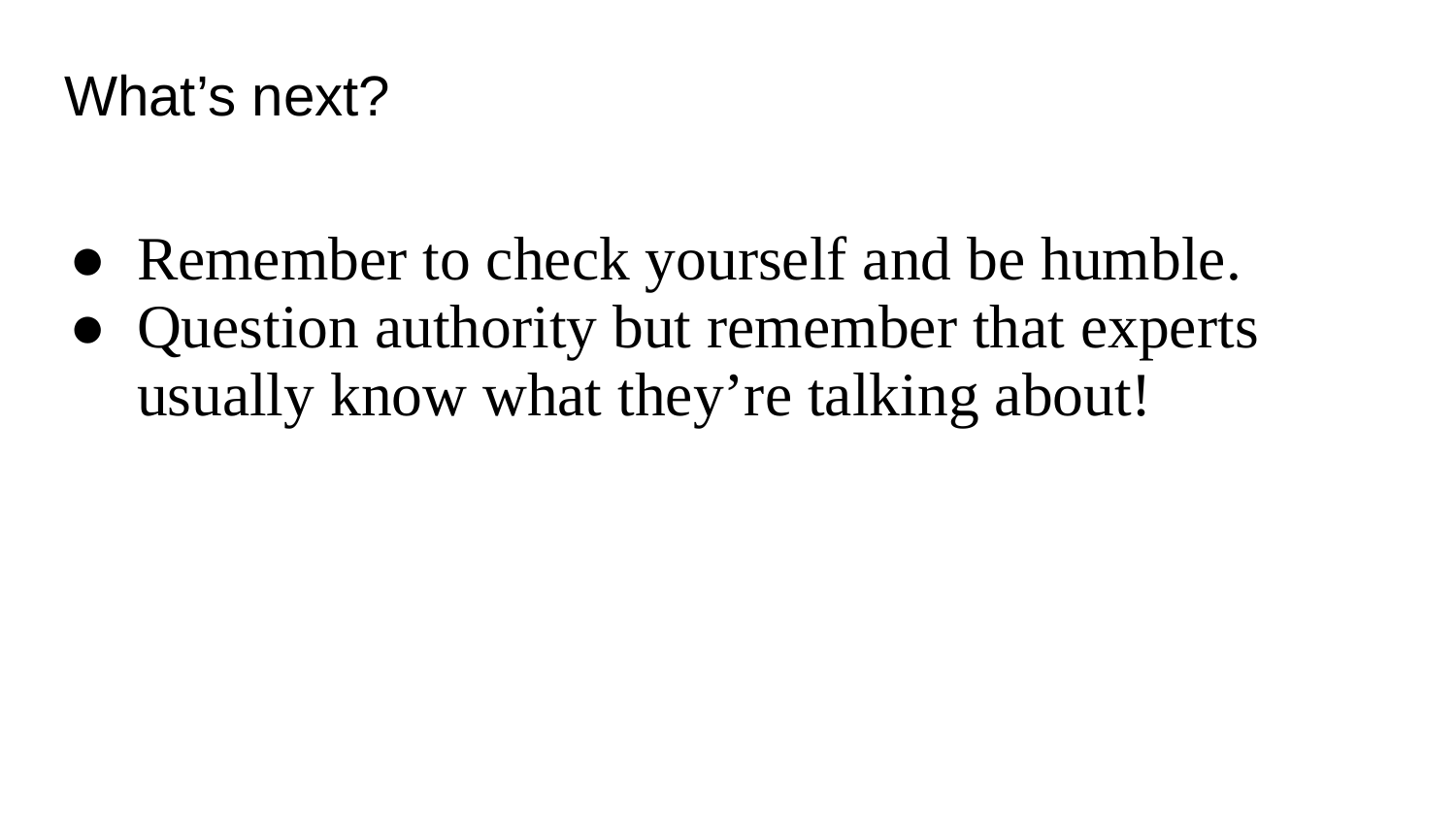

# What’s next?

Remember to check yourself and be humble.
Question authority but remember that experts usually know what they’re talking about!